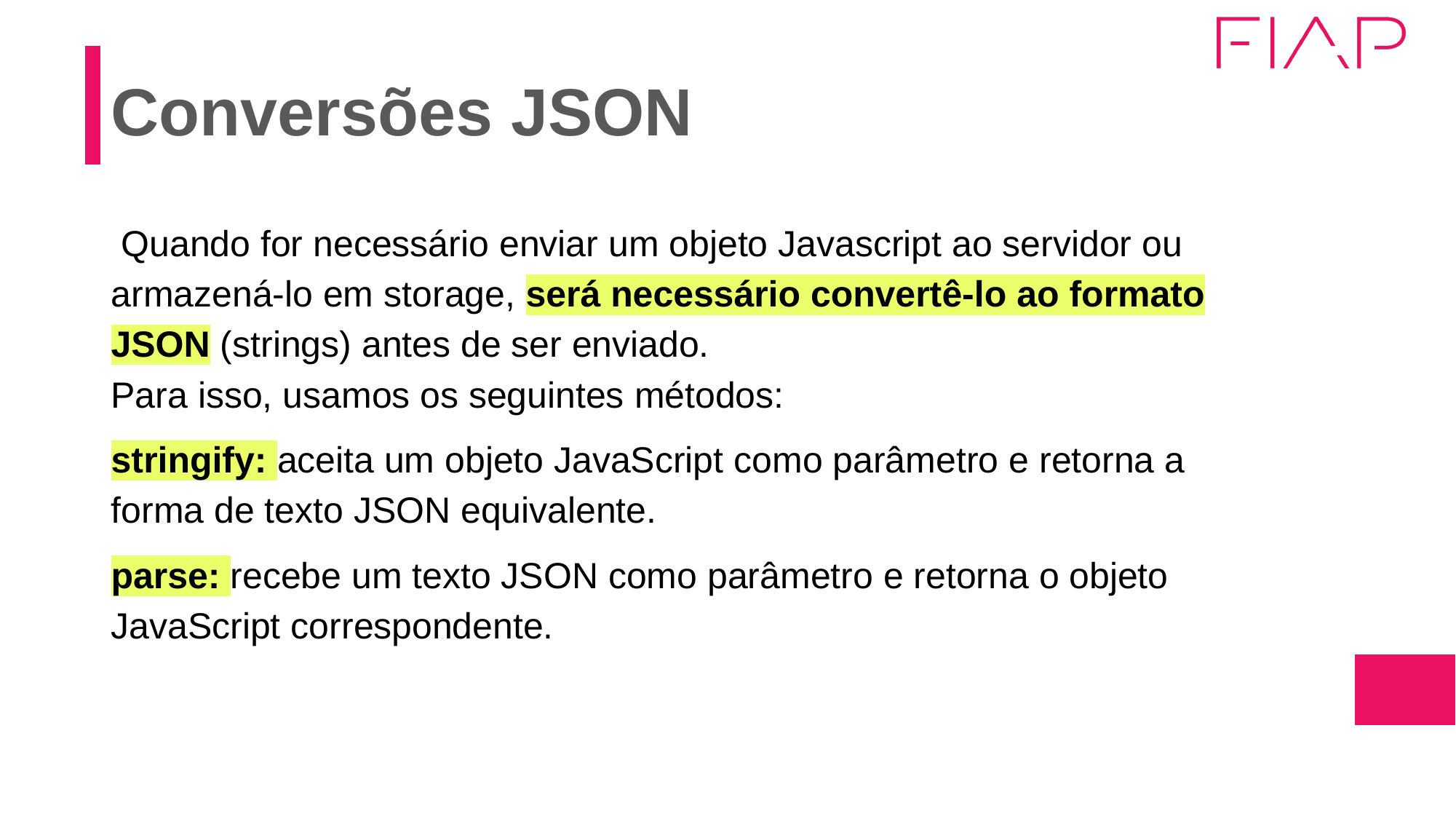

# Conversões JSON
 Quando for necessário enviar um objeto Javascript ao servidor ou armazená-lo em storage, será necessário convertê-lo ao formato JSON (strings) antes de ser enviado.
Para isso, usamos os seguintes métodos:
stringify: aceita um objeto JavaScript como parâmetro e retorna a forma de texto JSON equivalente.
parse: recebe um texto JSON como parâmetro e retorna o objeto JavaScript correspondente.

20